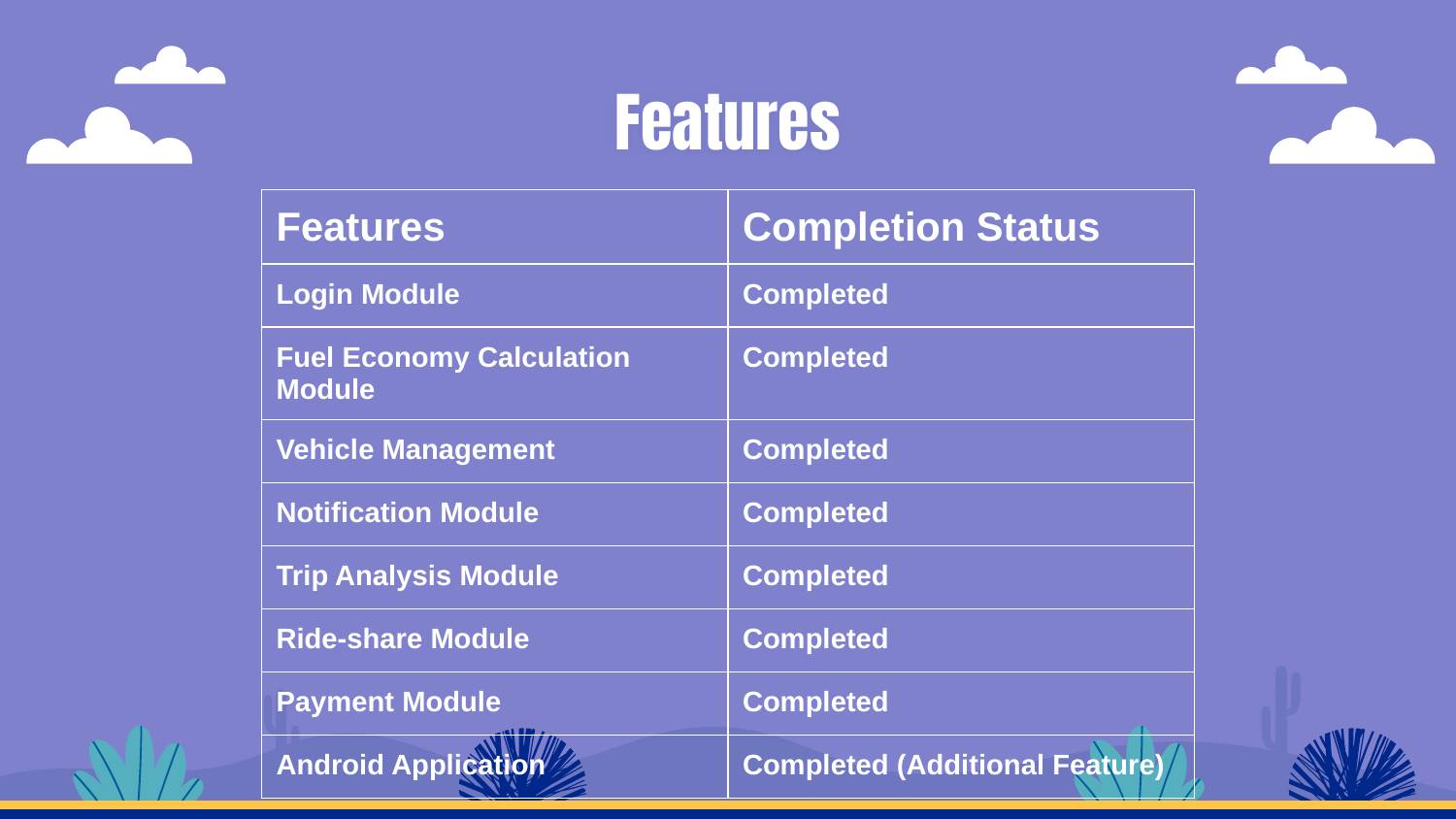

# Features
| Features | Completion Status |
| --- | --- |
| Login Module | Completed |
| Fuel Economy Calculation Module | Completed |
| Vehicle Management | Completed |
| Notification Module | Completed |
| Trip Analysis Module | Completed |
| Ride-share Module | Completed |
| Payment Module | Completed |
| Android Application | Completed (Additional Feature) |